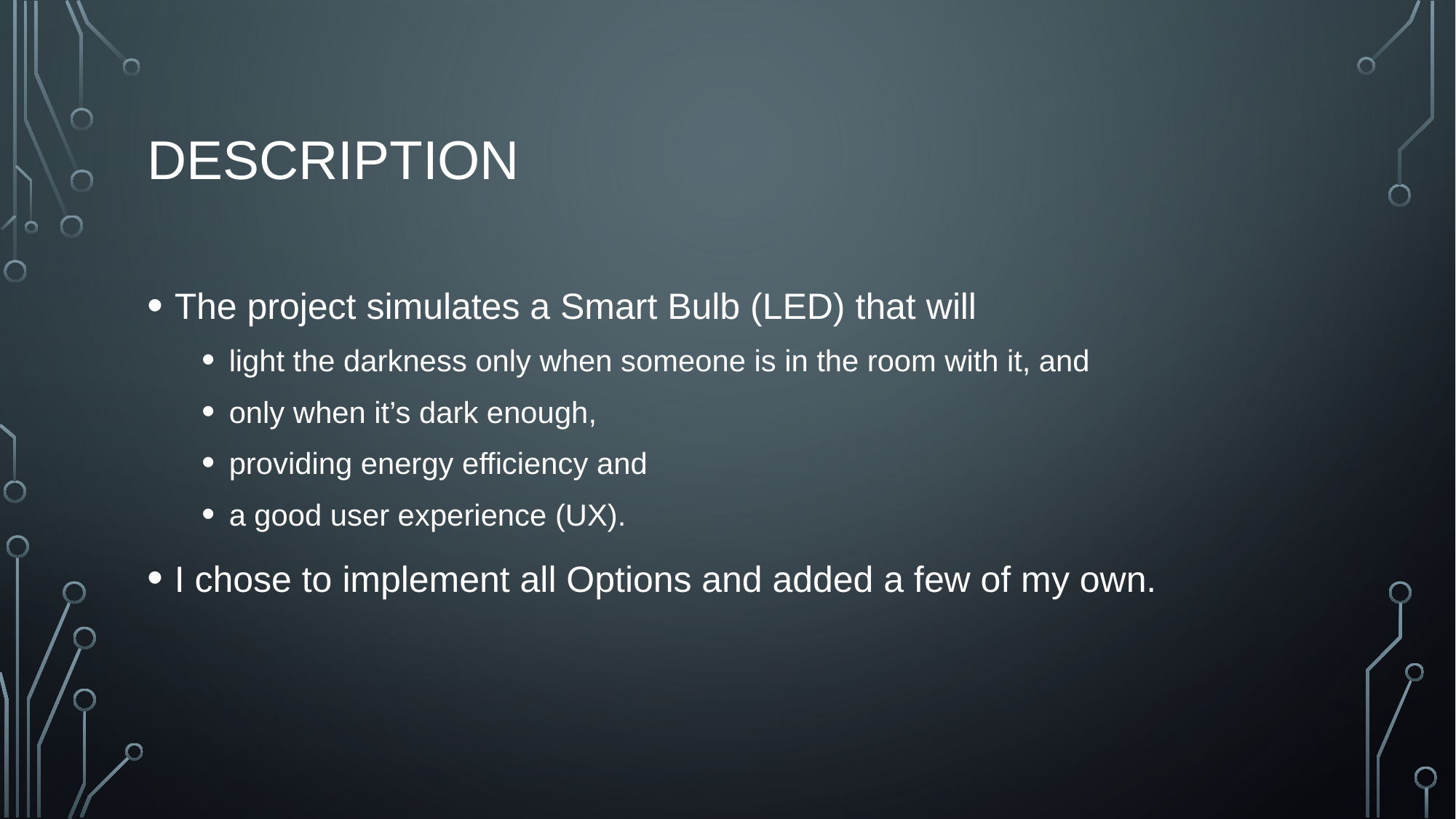

# Description
The project simulates a Smart Bulb (LED) that will
light the darkness only when someone is in the room with it, and
only when it’s dark enough,
providing energy efficiency and
a good user experience (UX).
I chose to implement all Options and added a few of my own.